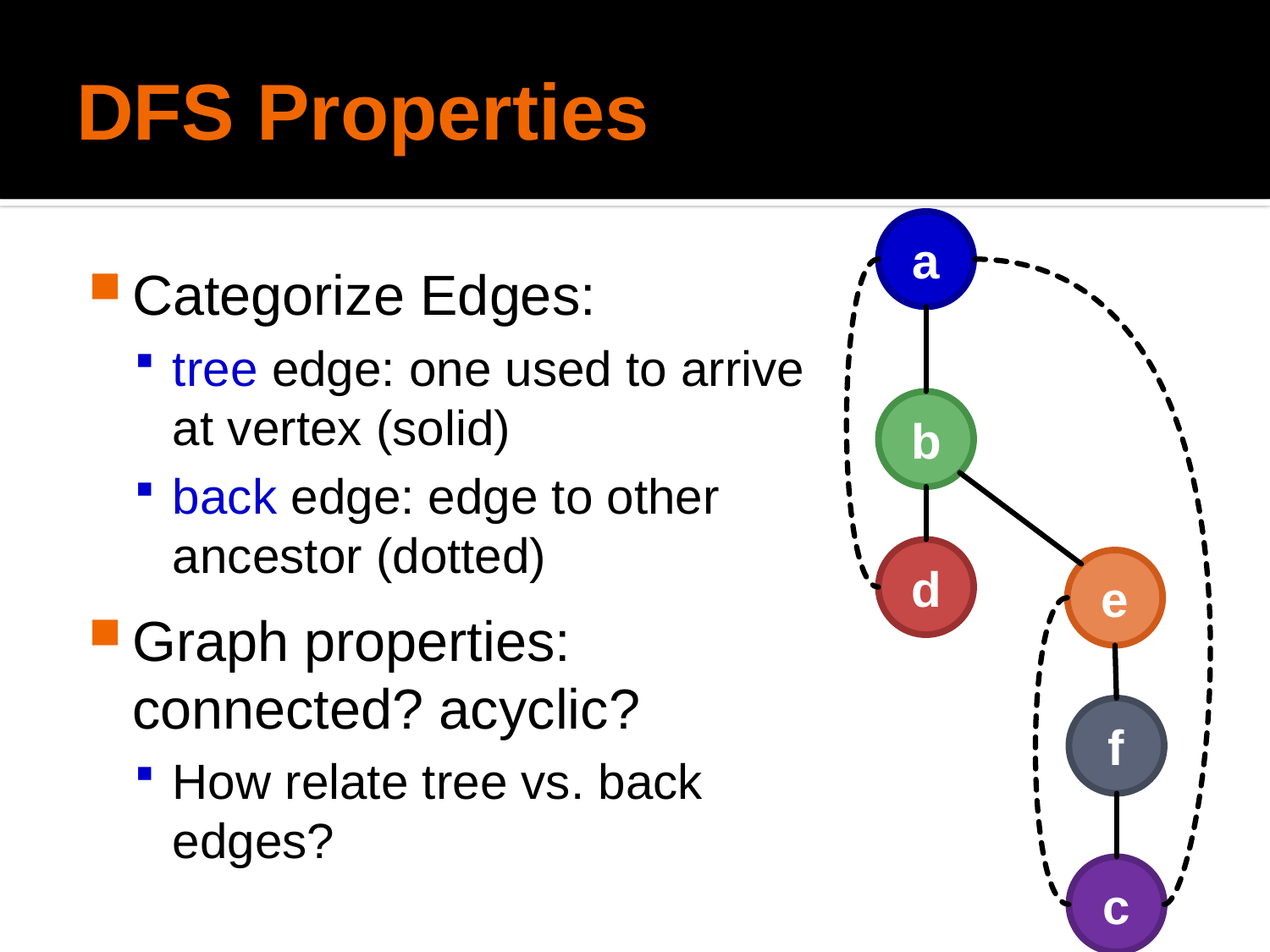

# DFS Properties
a
Categorize Edges:
tree edge: one used to arrive at vertex (solid)
back edge: edge to other ancestor (dotted)
Graph properties: connected? acyclic?
How relate tree vs. back edges?

b
d
e
f
c